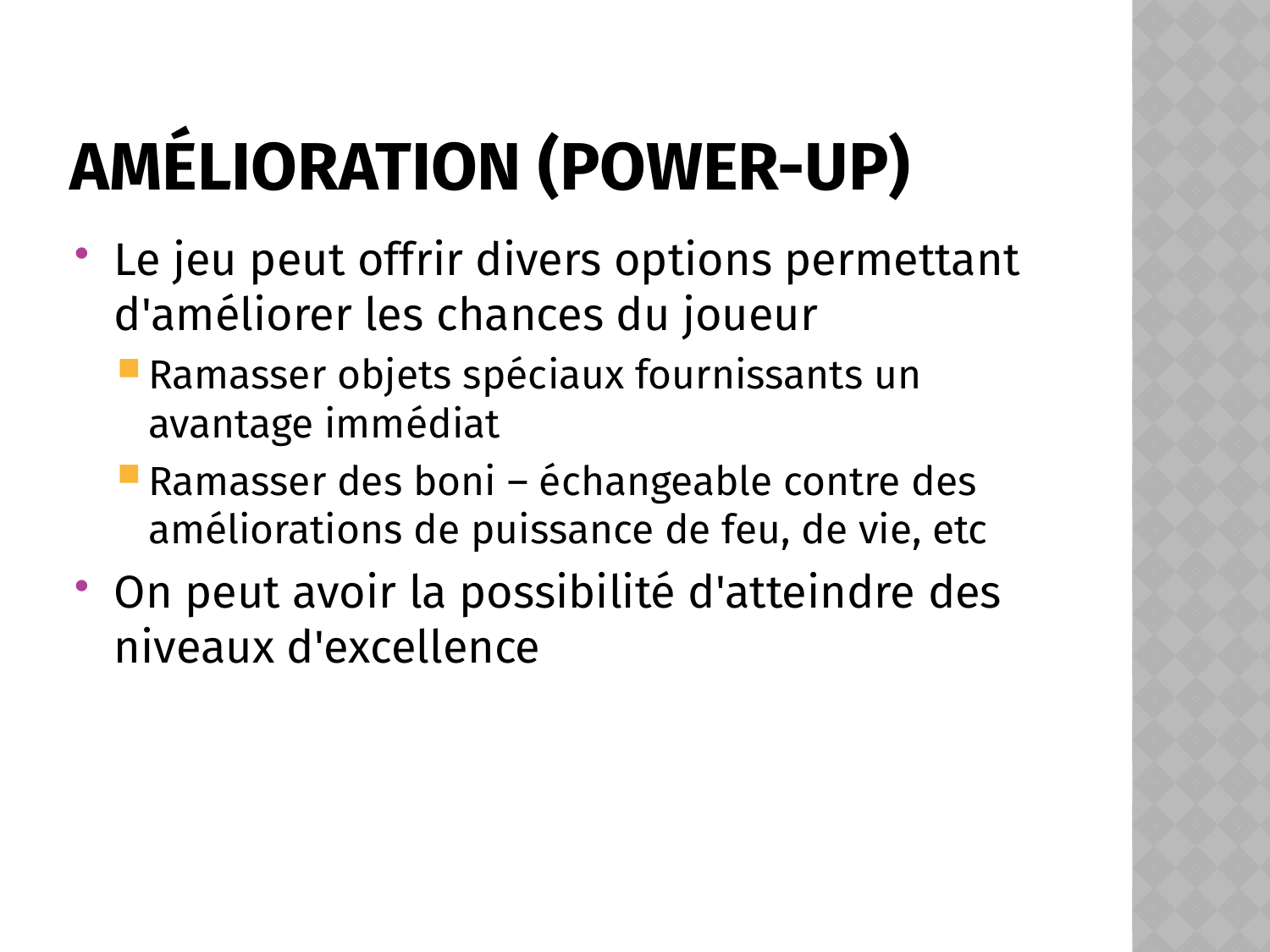

# Amélioration (power-up)
Le jeu peut offrir divers options permettant d'améliorer les chances du joueur
Ramasser objets spéciaux fournissants un avantage immédiat
Ramasser des boni – échangeable contre des améliorations de puissance de feu, de vie, etc
On peut avoir la possibilité d'atteindre des niveaux d'excellence